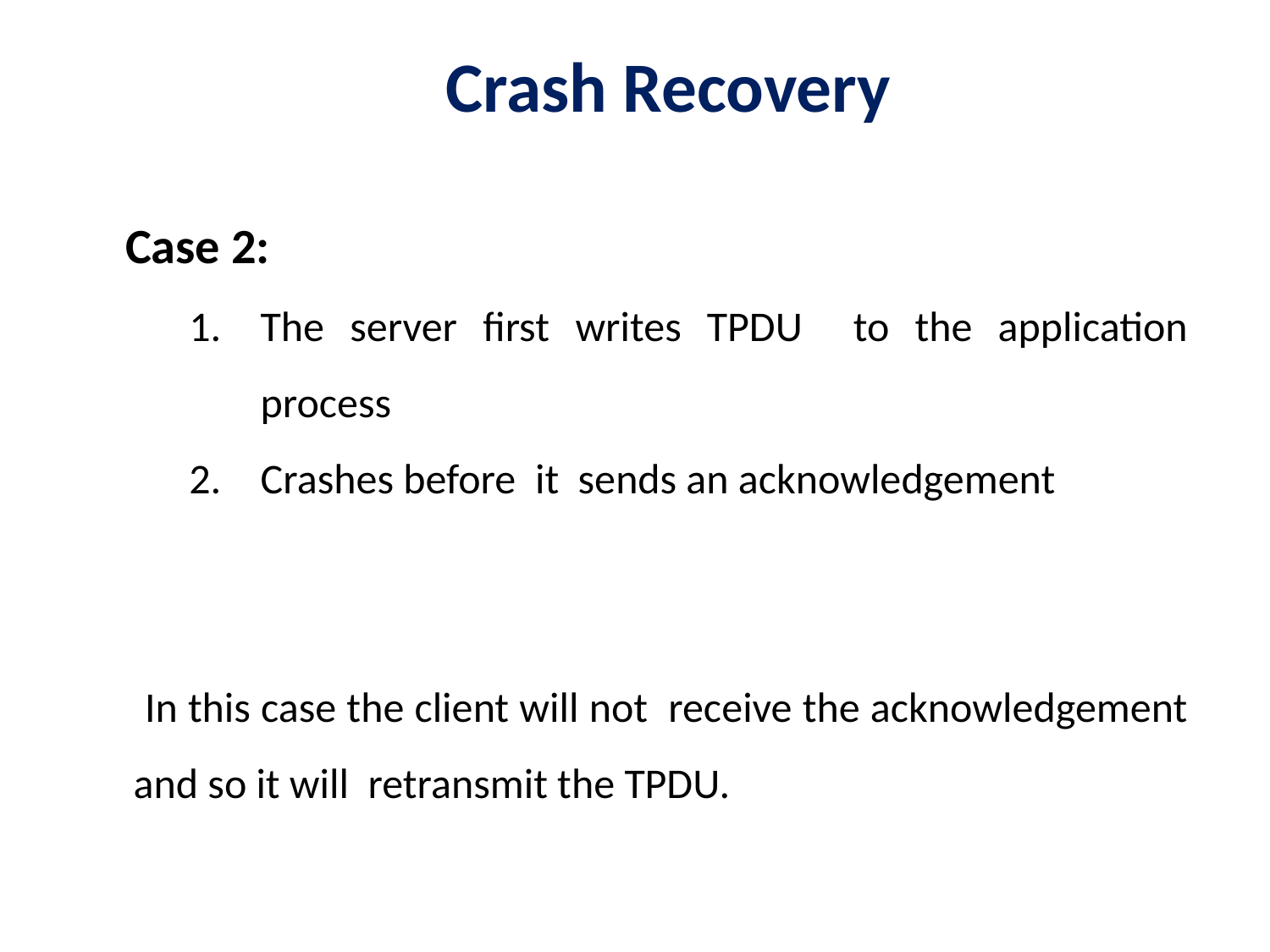

# Crash Recovery
Case 2:
The server first writes TPDU  to the application process
Crashes before  it  sends an acknowledgement

        In this case the client will not  receive the acknowledgement and so it will  retransmit the TPDU.